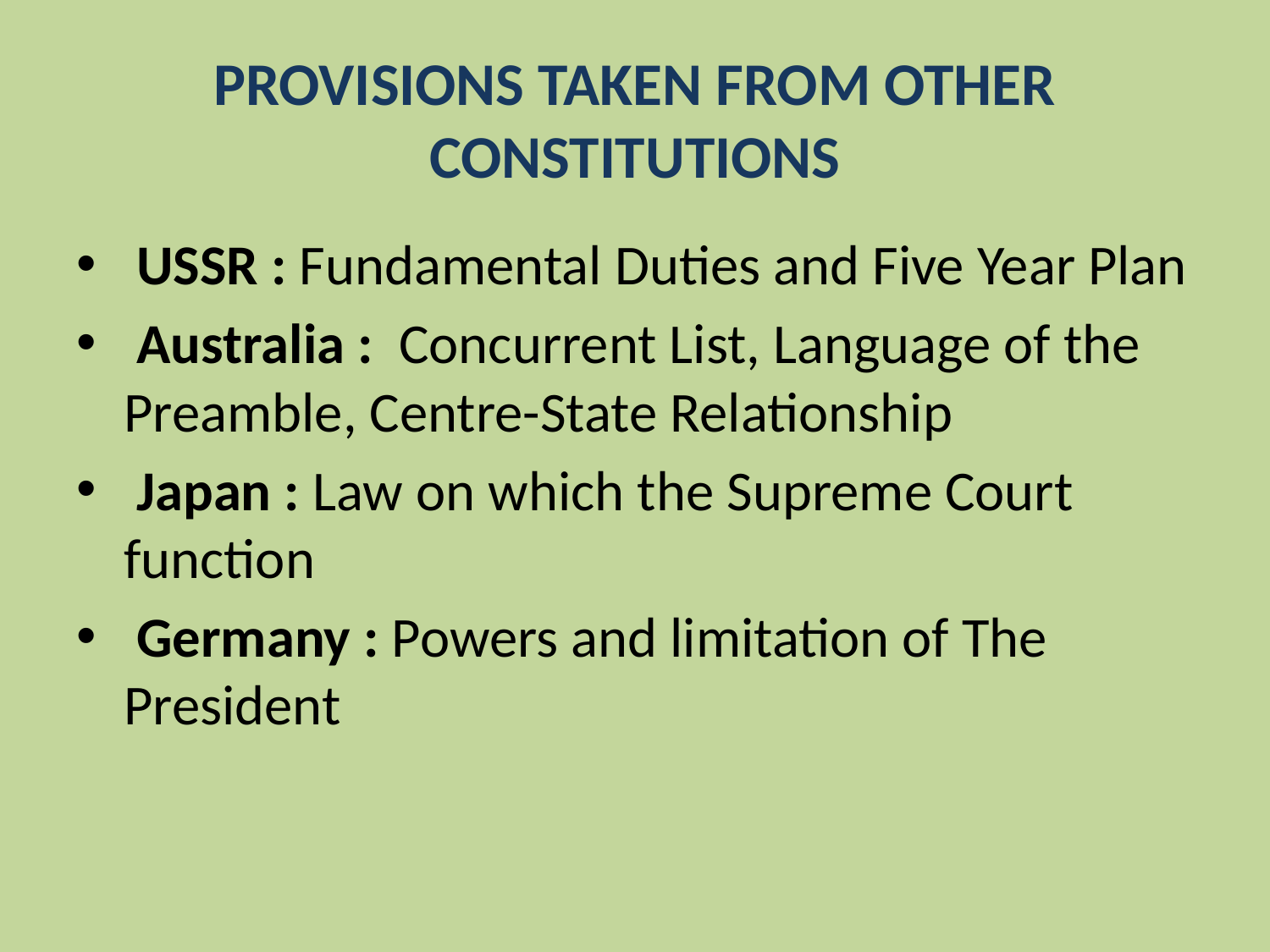

# PROVISIONS TAKEN FROM OTHER CONSTITUTIONS
 USSR : Fundamental Duties and Five Year Plan
 Australia :  Concurrent List, Language of the Preamble, Centre-State Relationship
 Japan : Law on which the Supreme Court function
 Germany : Powers and limitation of The President